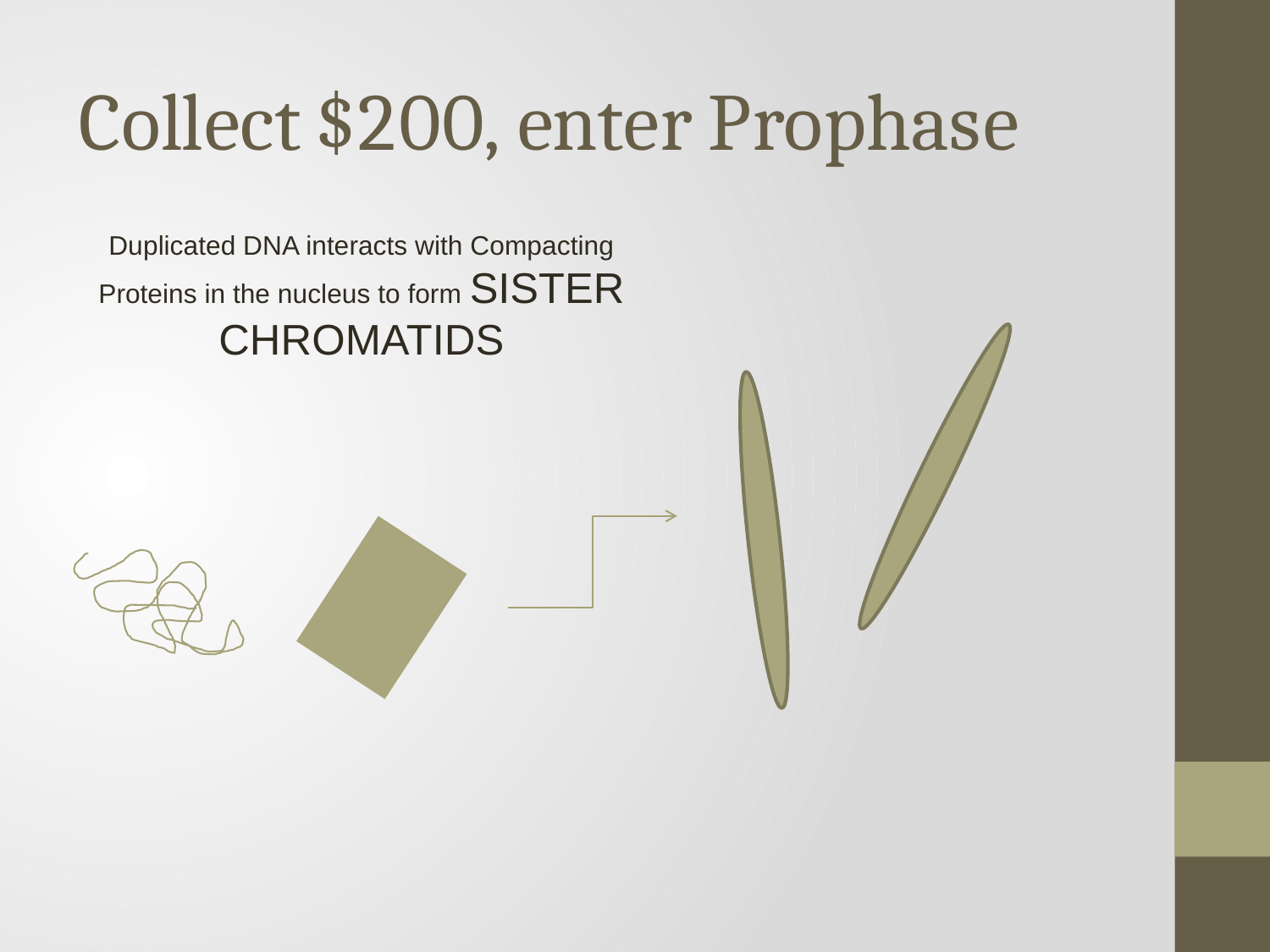

# Collect $200, enter Prophase
Duplicated DNA interacts with Compacting Proteins in the nucleus to form SISTER CHROMATIDS